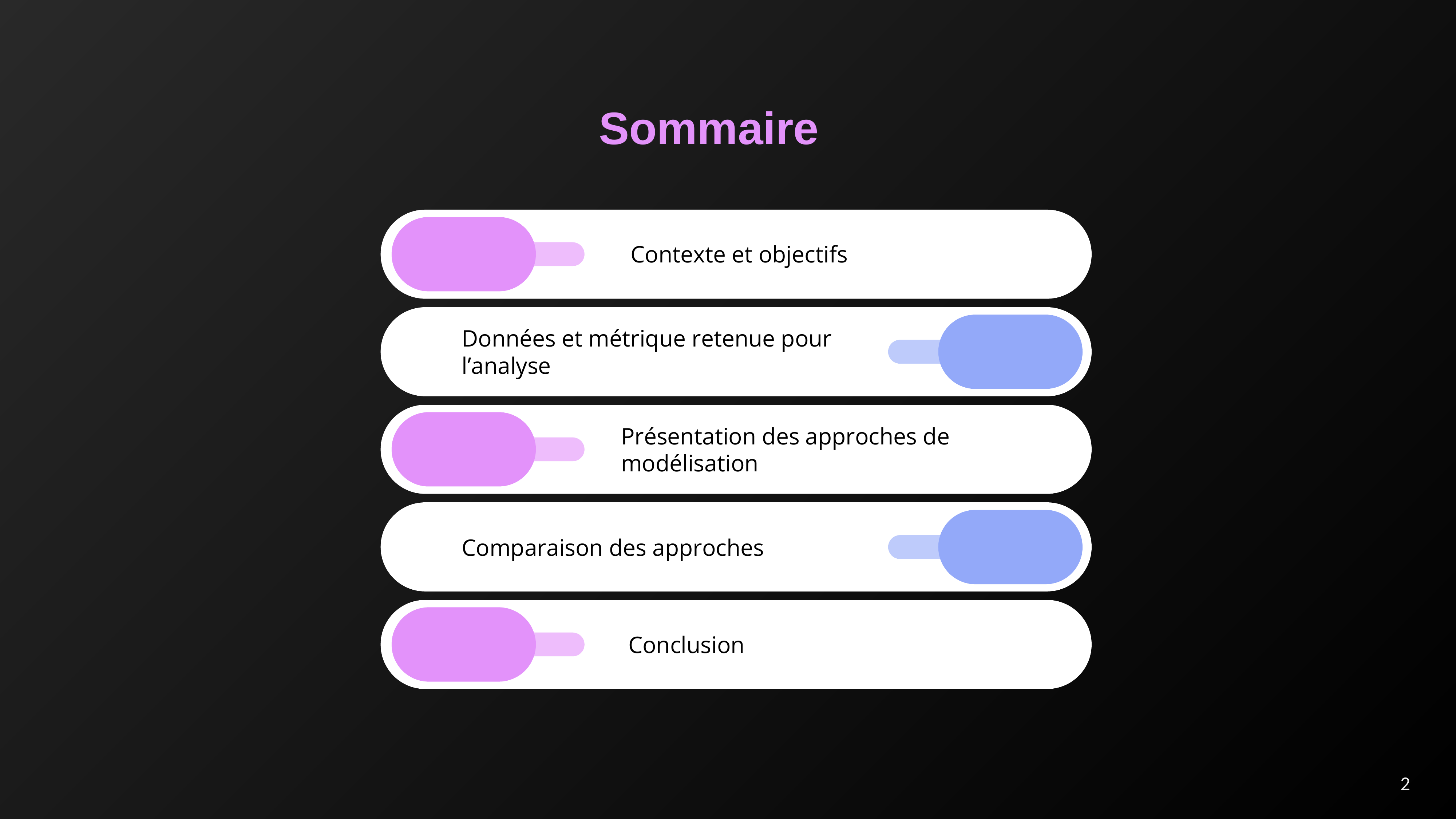

Sommaire

Contexte et objectifs

Données et métrique retenue pour l’analyse

Présentation des approches de modélisation

Comparaison des approches

Conclusion

2